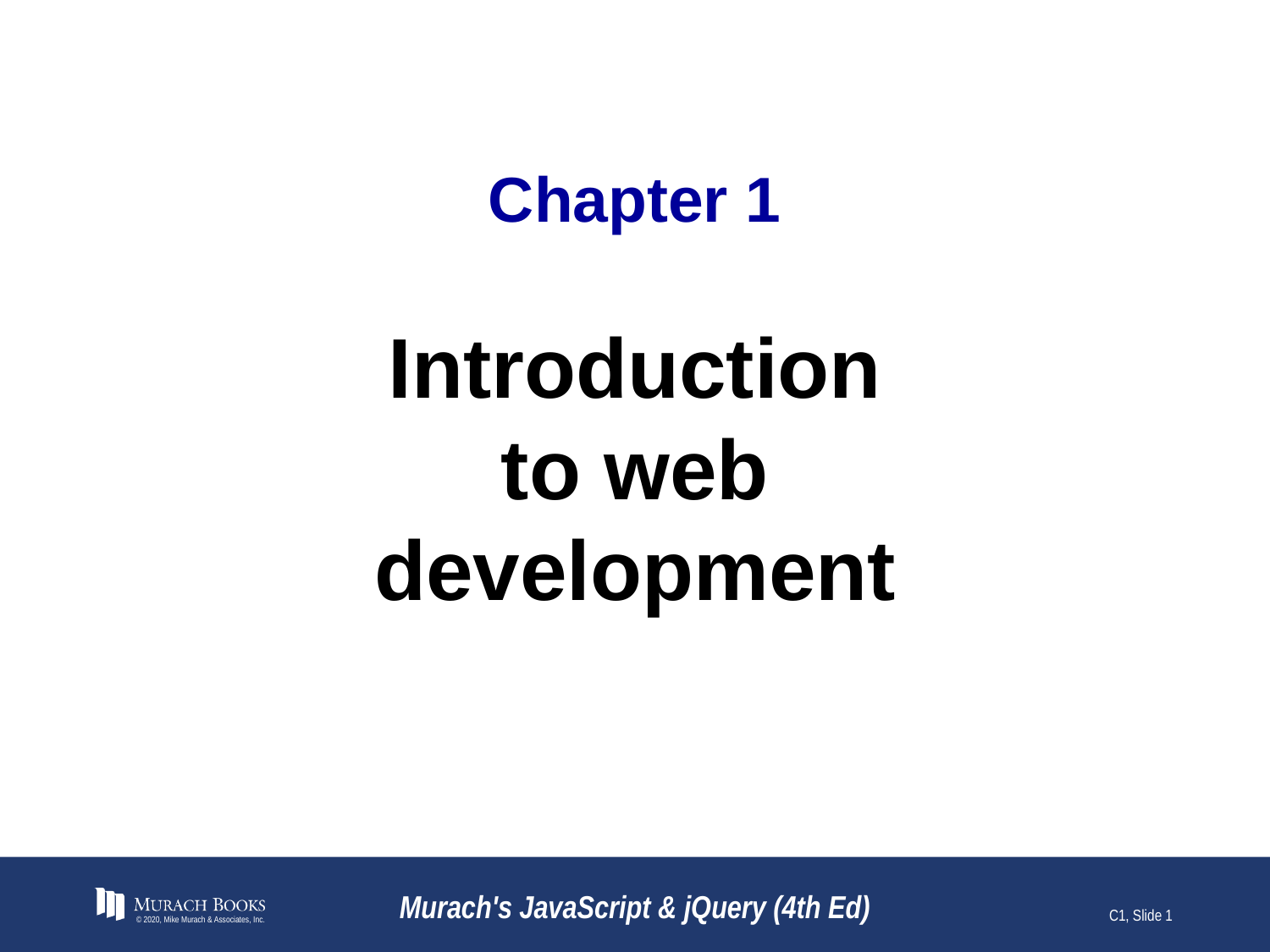

# Chapter 1
Introduction
to web development

© 2020, Mike Murach & Associates, Inc.
Murach's JavaScript & jQuery (4th Ed)

C1, Slide 1